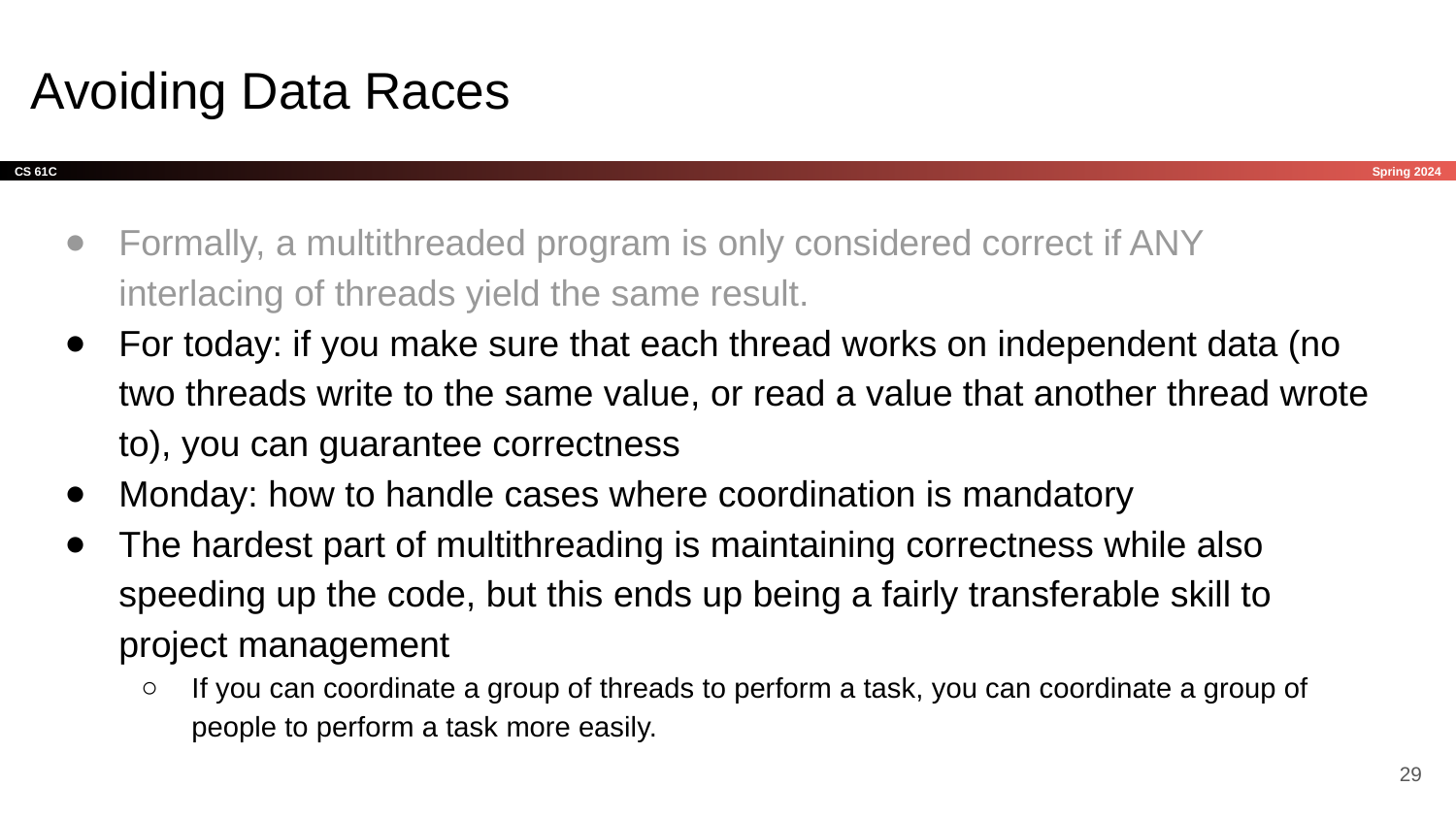

# Avoiding Data Races
Formally, a multithreaded program is only considered correct if ANY interlacing of threads yield the same result.
For today: if you make sure that each thread works on independent data (no two threads write to the same value, or read a value that another thread wrote to), you can guarantee correctness
Monday: how to handle cases where coordination is mandatory
The hardest part of multithreading is maintaining correctness while also speeding up the code, but this ends up being a fairly transferable skill to project management
If you can coordinate a group of threads to perform a task, you can coordinate a group of people to perform a task more easily.
29